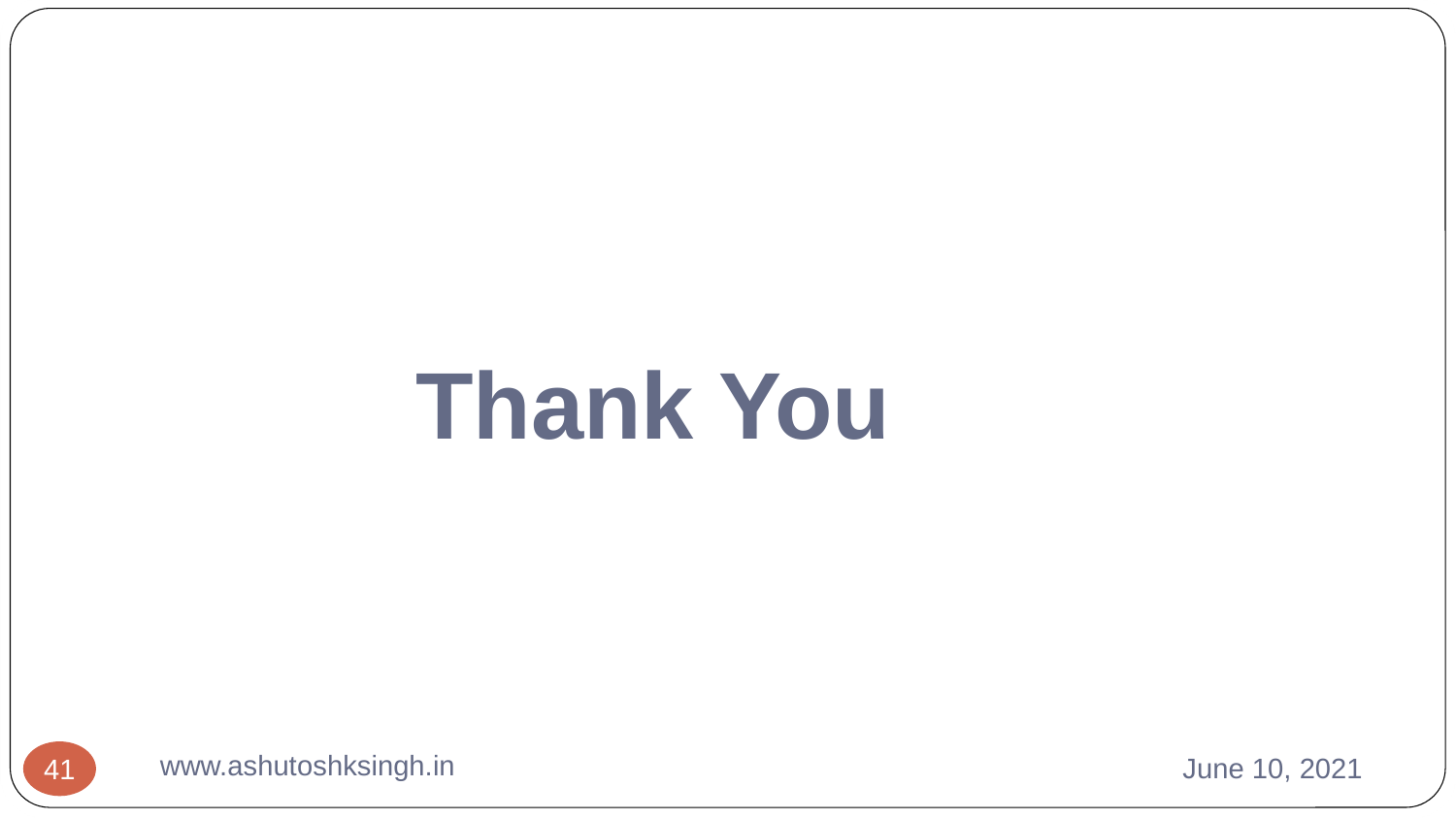

# Thank You
www.ashutoshksingh.in
June 10, 2021
41